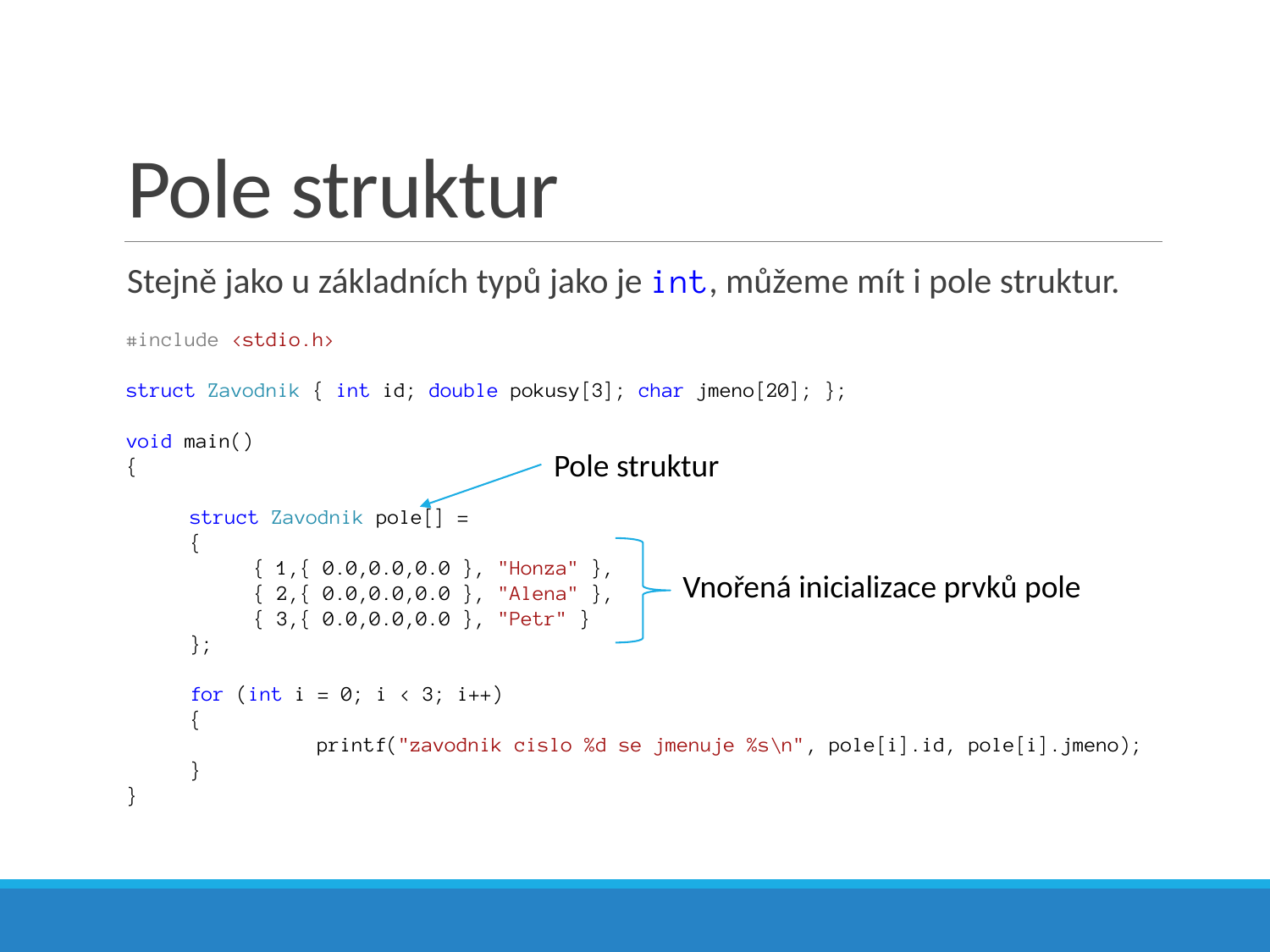

# Pole struktur
Stejně jako u základních typů jako je int, můžeme mít i pole struktur.

#include <stdio.h>

struct Zavodnik { int id; double pokusy[3]; char jmeno[20]; };

void main()
{

struct Zavodnik pole[] =
{
{ 1,{ 0.0,0.0,0.0 }, "Honza" },
{ 2,{ 0.0,0.0,0.0 }, "Alena" },
{ 3,{ 0.0,0.0,0.0 }, "Petr" }
};

for (int i = 0; i < 3; i++)
{
	printf("zavodnik cislo %d se jmenuje %s\n", pole[i].id, pole[i].jmeno);
}
}
Pole struktur

Vnořená inicializace prvků pole